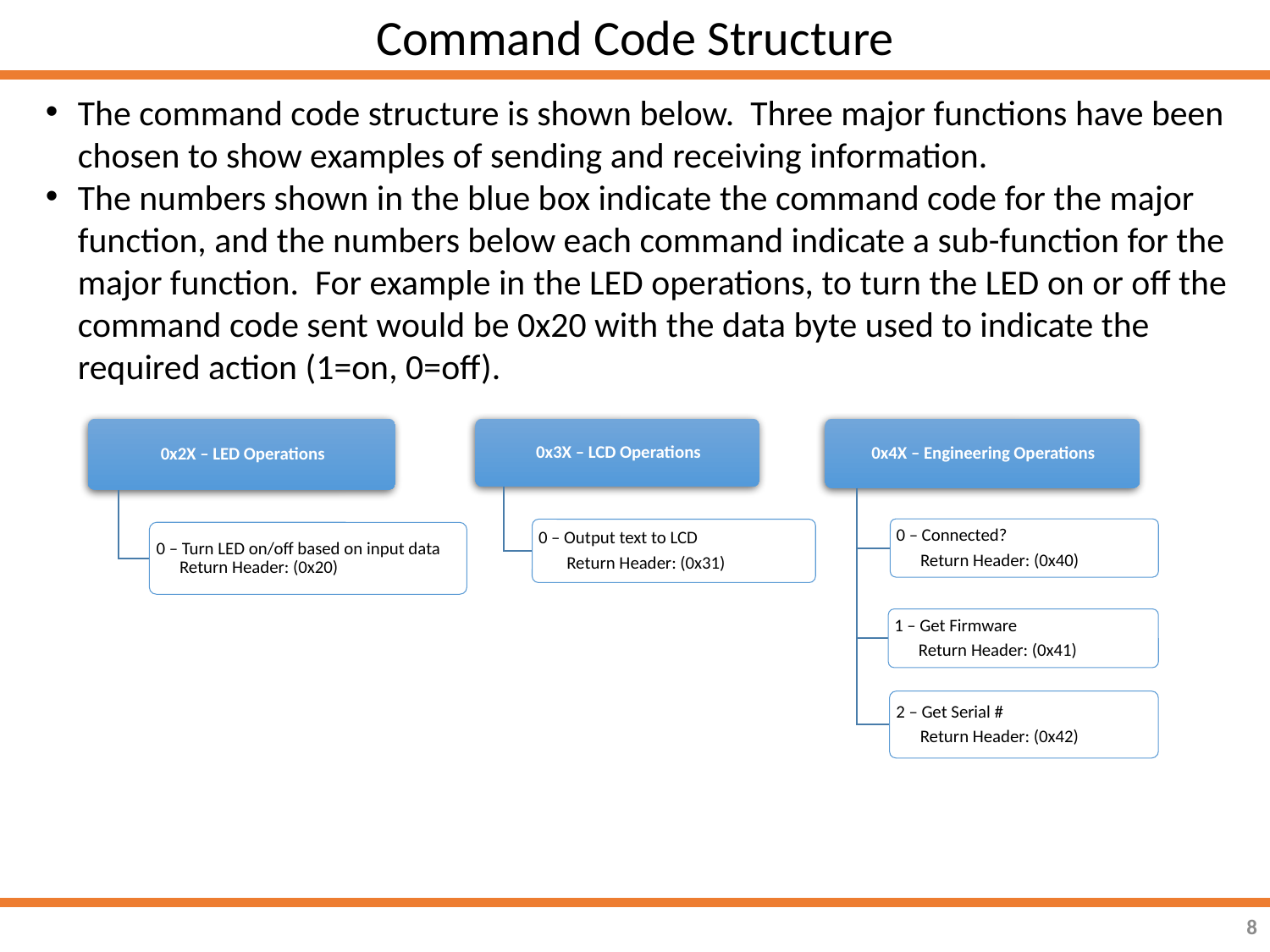

Command Code Structure
The command code structure is shown below.  Three major functions have been chosen to show examples of sending and receiving information.
The numbers shown in the blue box indicate the command code for the major function, and the numbers below each command indicate a sub-function for the major function.  For example in the LED operations, to turn the LED on or off the command code sent would be 0x20 with the data byte used to indicate the required action (1=on, 0=off).
0x2X – LED Operations
0 – Turn LED on/off based on input data  Return Header: (0x20)
0x3X – LCD Operations
0 – Output text to LCD
       Return Header: (0x31)
0x4X – Engineering Operations
1 – Get Firmware
      Return Header: (0x41)
2 – Get Serial #
      Return Header: (0x42)
0 – Connected?
      Return Header: (0x40)
8